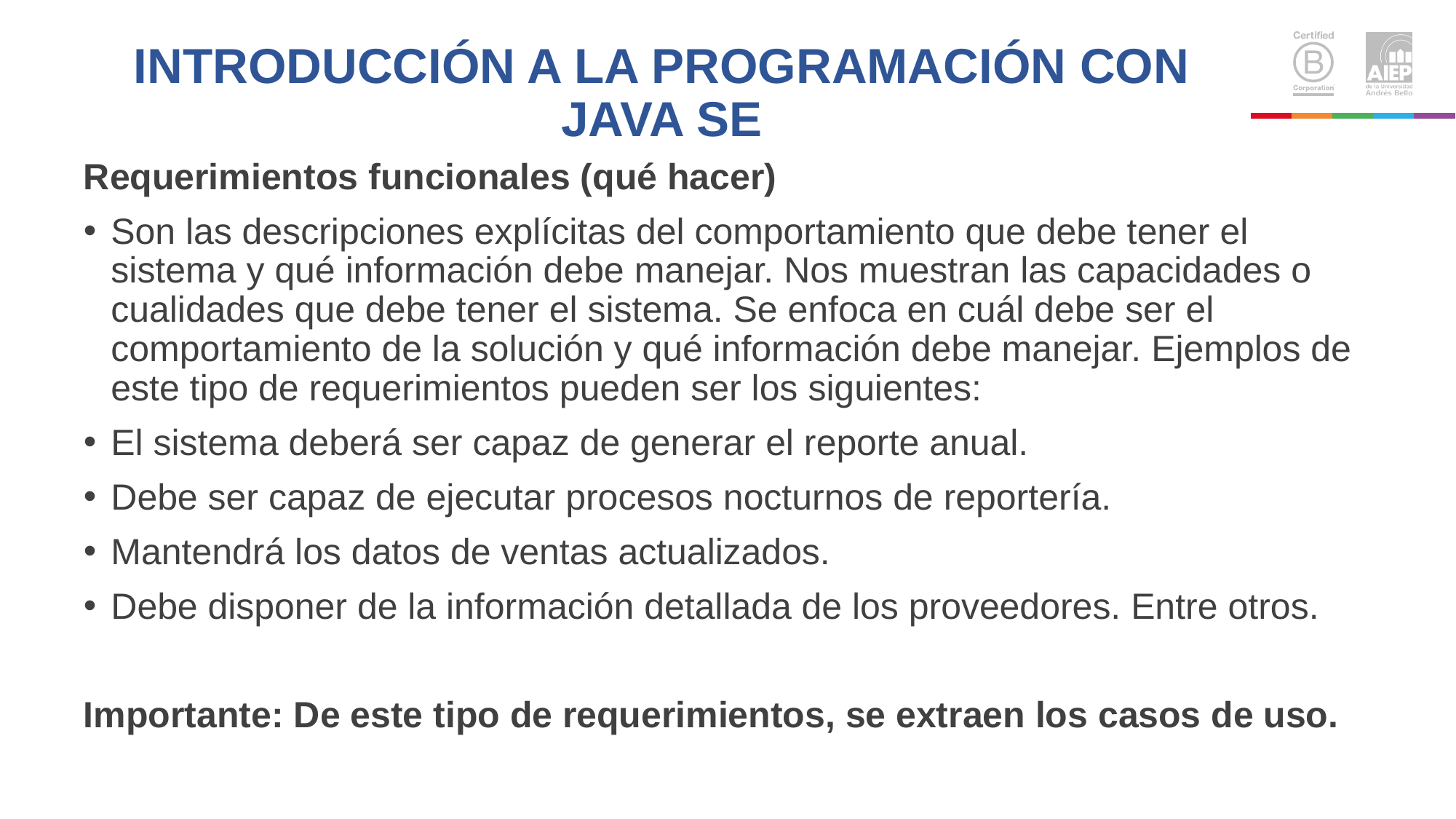

# INTRODUCCIÓN A LA PROGRAMACIÓN CON JAVA SE
Requerimientos funcionales (qué hacer)
Son las descripciones explícitas del comportamiento que debe tener el sistema y qué información debe manejar. Nos muestran las capacidades o cualidades que debe tener el sistema. Se enfoca en cuál debe ser el comportamiento de la solución y qué información debe manejar. Ejemplos de este tipo de requerimientos pueden ser los siguientes:
El sistema deberá ser capaz de generar el reporte anual.
Debe ser capaz de ejecutar procesos nocturnos de reportería.
Mantendrá los datos de ventas actualizados.
Debe disponer de la información detallada de los proveedores. Entre otros.

Importante: De este tipo de requerimientos, se extraen los casos de uso.